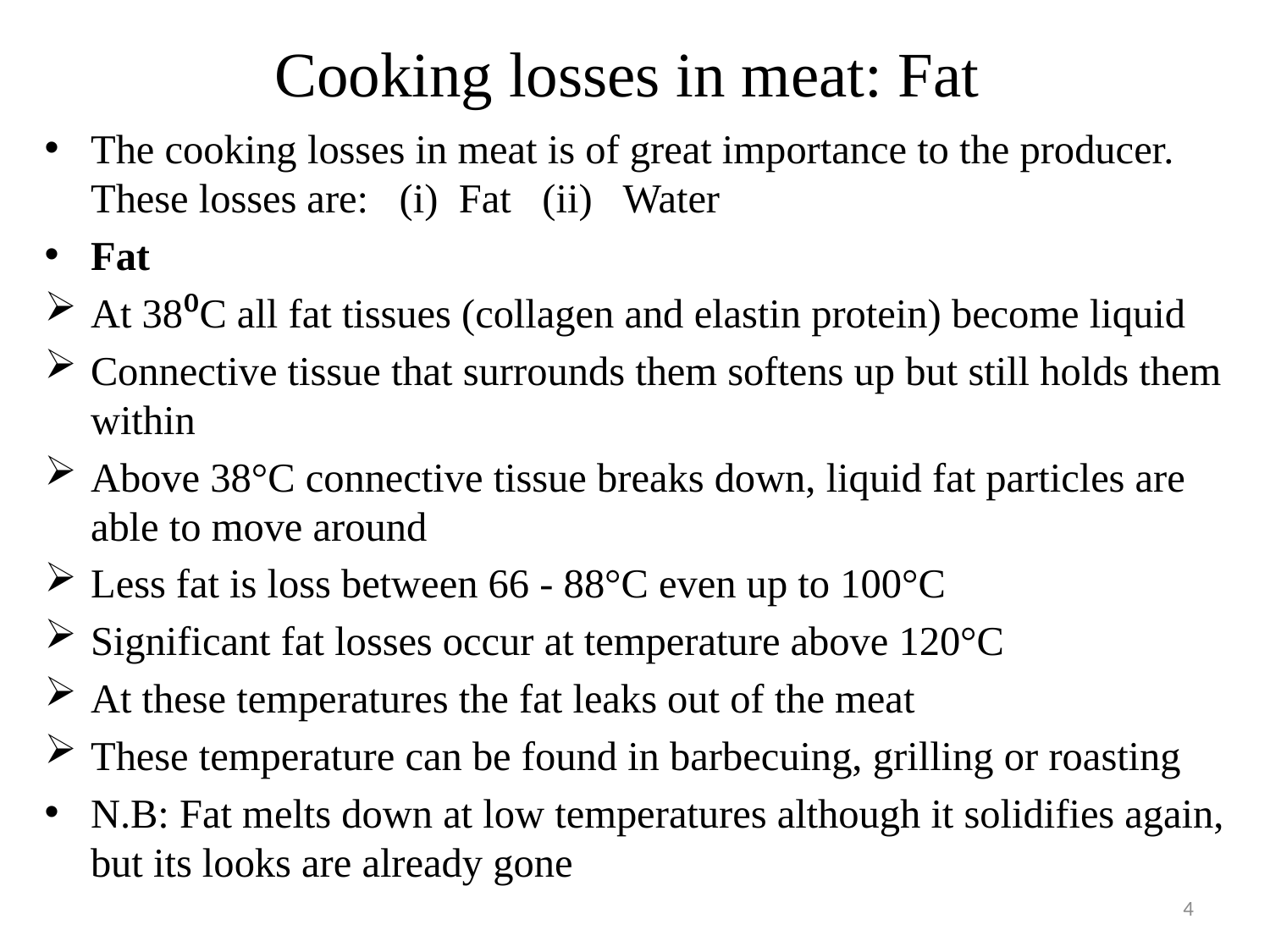

# Cooking losses in meat: Fat
The cooking losses in meat is of great importance to the producer. These losses are:   (i)  Fat   (ii)   Water
Fat
At 38⁰C all fat tissues (collagen and elastin protein) become liquid
Connective tissue that surrounds them softens up but still holds them within
Above 38°C connective tissue breaks down, liquid fat particles are able to move around
Less fat is loss between 66 - 88°C even up to 100°C
Significant fat losses occur at temperature above 120°C
At these temperatures the fat leaks out of the meat
These temperature can be found in barbecuing, grilling or roasting
N.B: Fat melts down at low temperatures although it solidifies again, but its looks are already gone

4